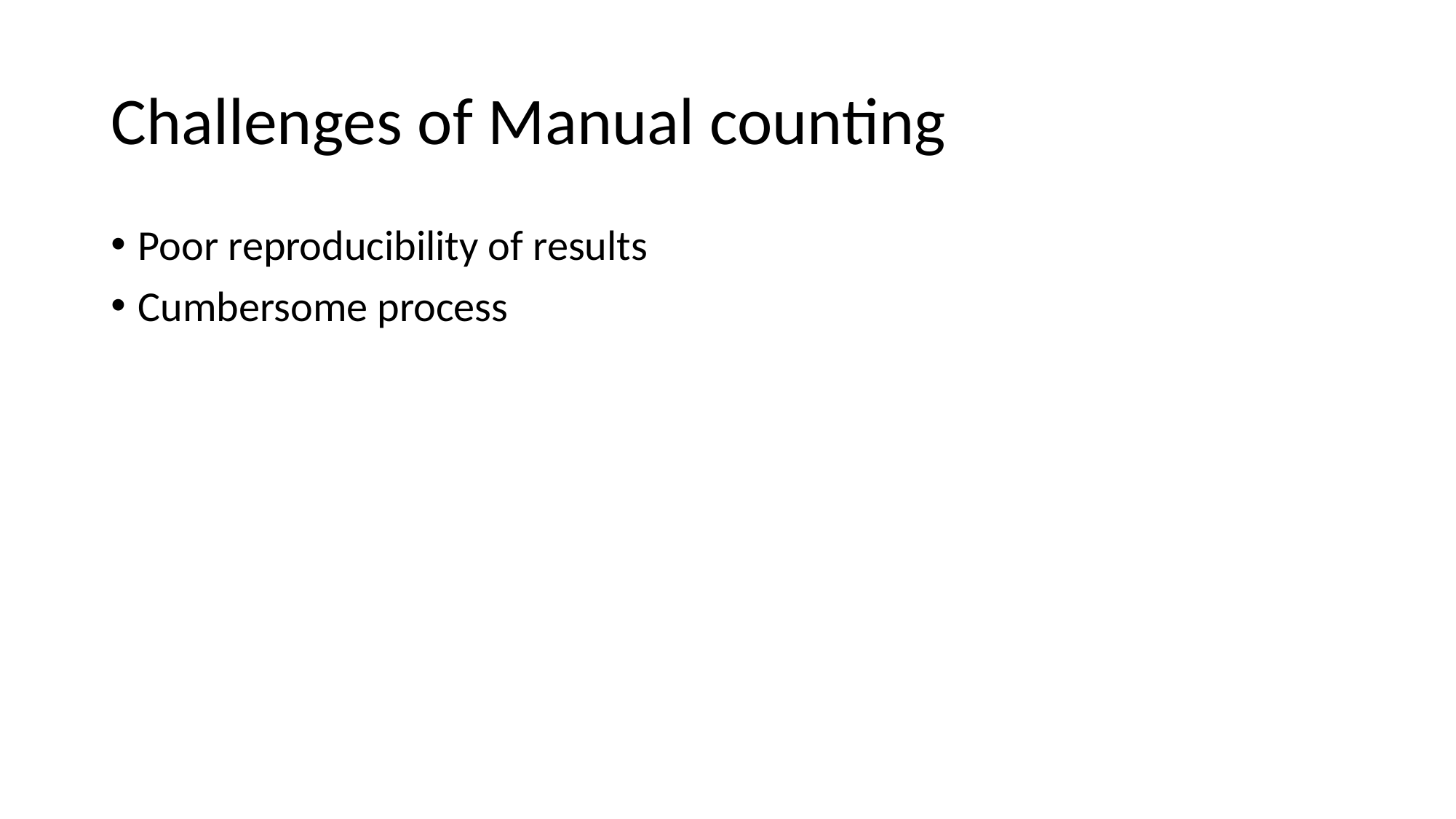

# Challenges of Manual counting
Poor reproducibility of results
Cumbersome process